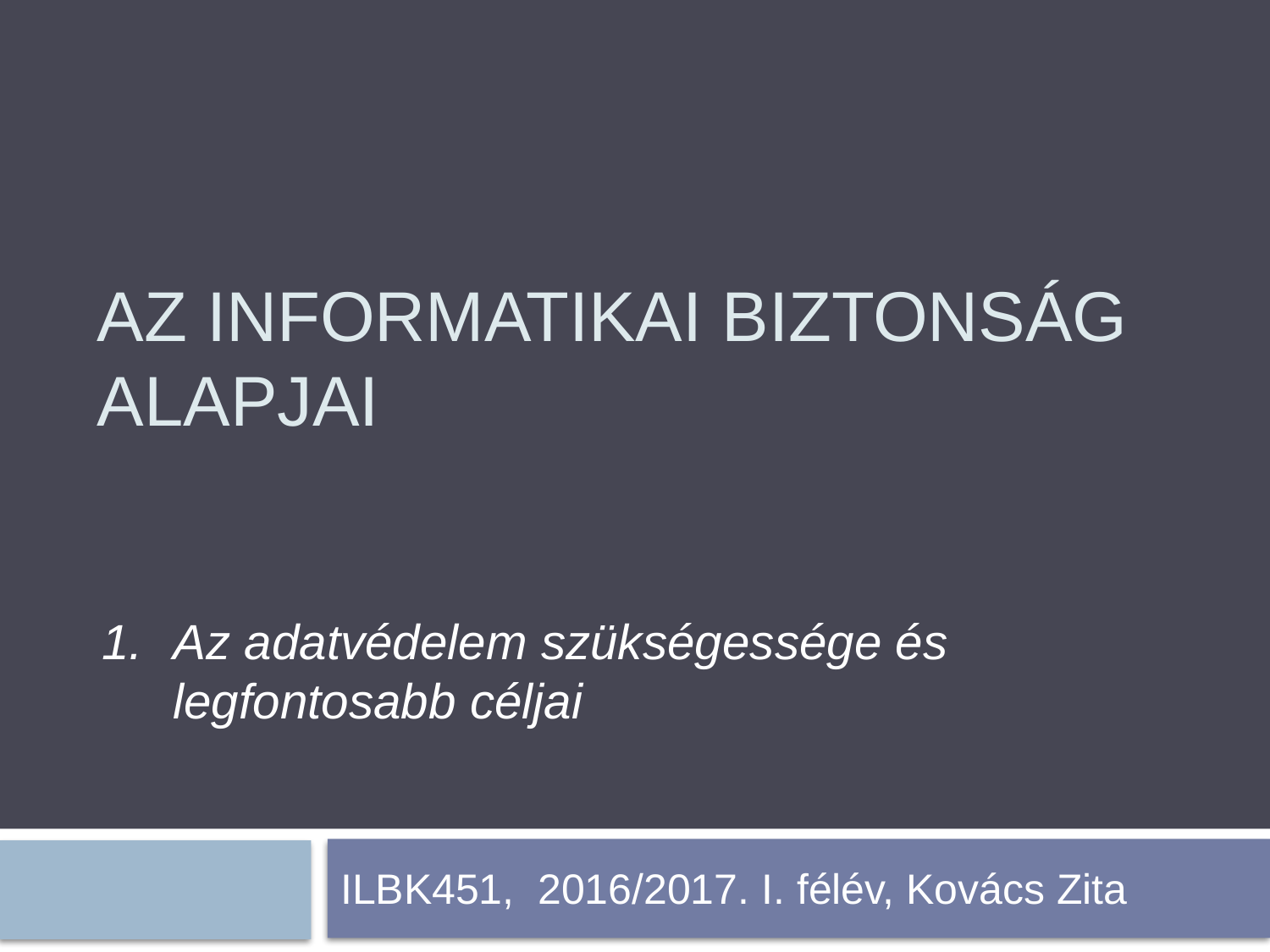

Az Informatikai biztonság alapjai
Az adatvédelem szükségessége és legfontosabb céljai
ILBK451,  2016/2017. I. félév, Kovács Zita